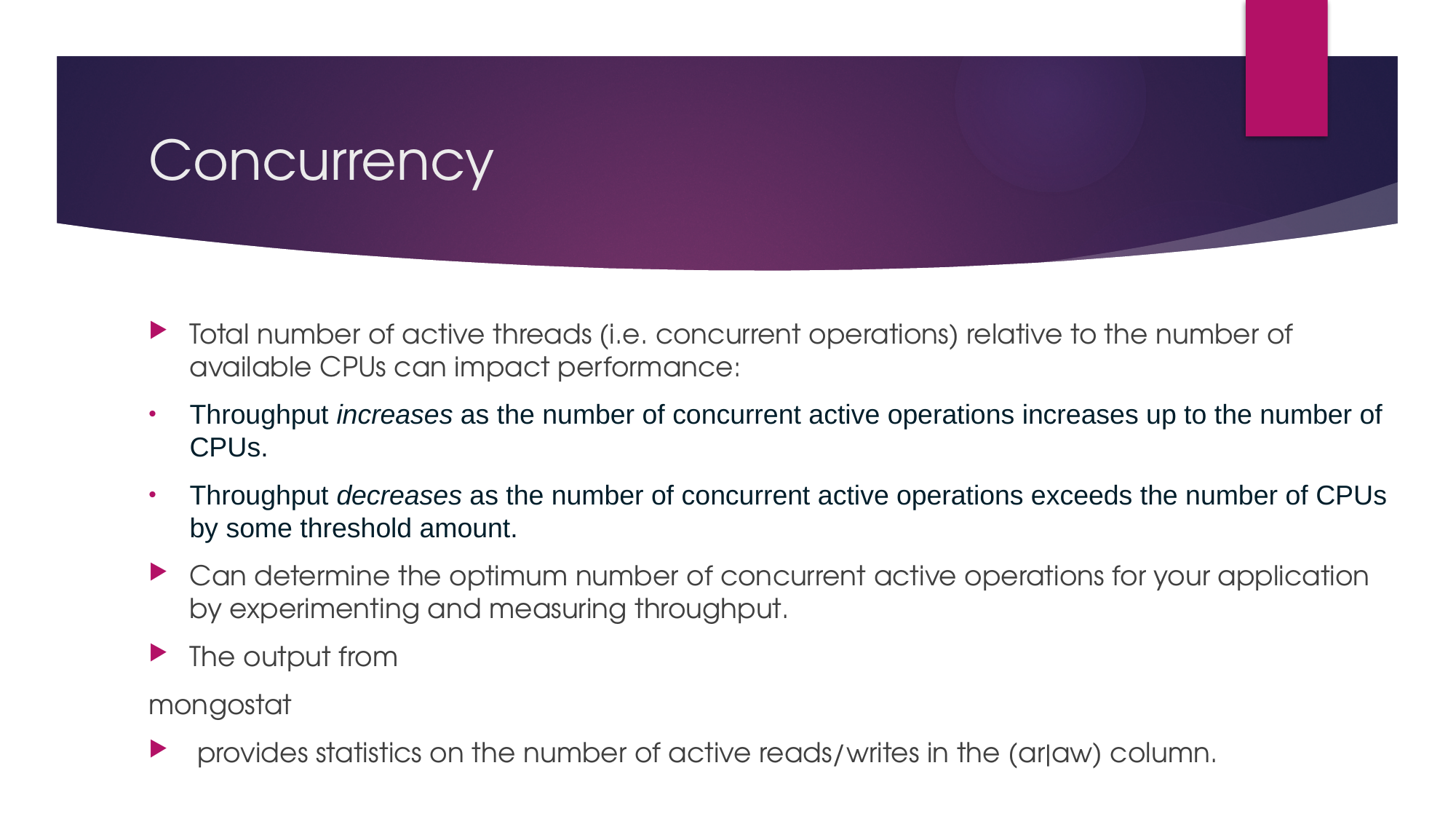

# Concurrency
Total number of active threads (i.e. concurrent operations) relative to the number of available CPUs can impact performance:
Throughput increases as the number of concurrent active operations increases up to the number of CPUs.
Throughput decreases as the number of concurrent active operations exceeds the number of CPUs by some threshold amount.
Can determine the optimum number of concurrent active operations for your application by experimenting and measuring throughput.
The output from
mongostat
 provides statistics on the number of active reads/writes in the (ar|aw) column.